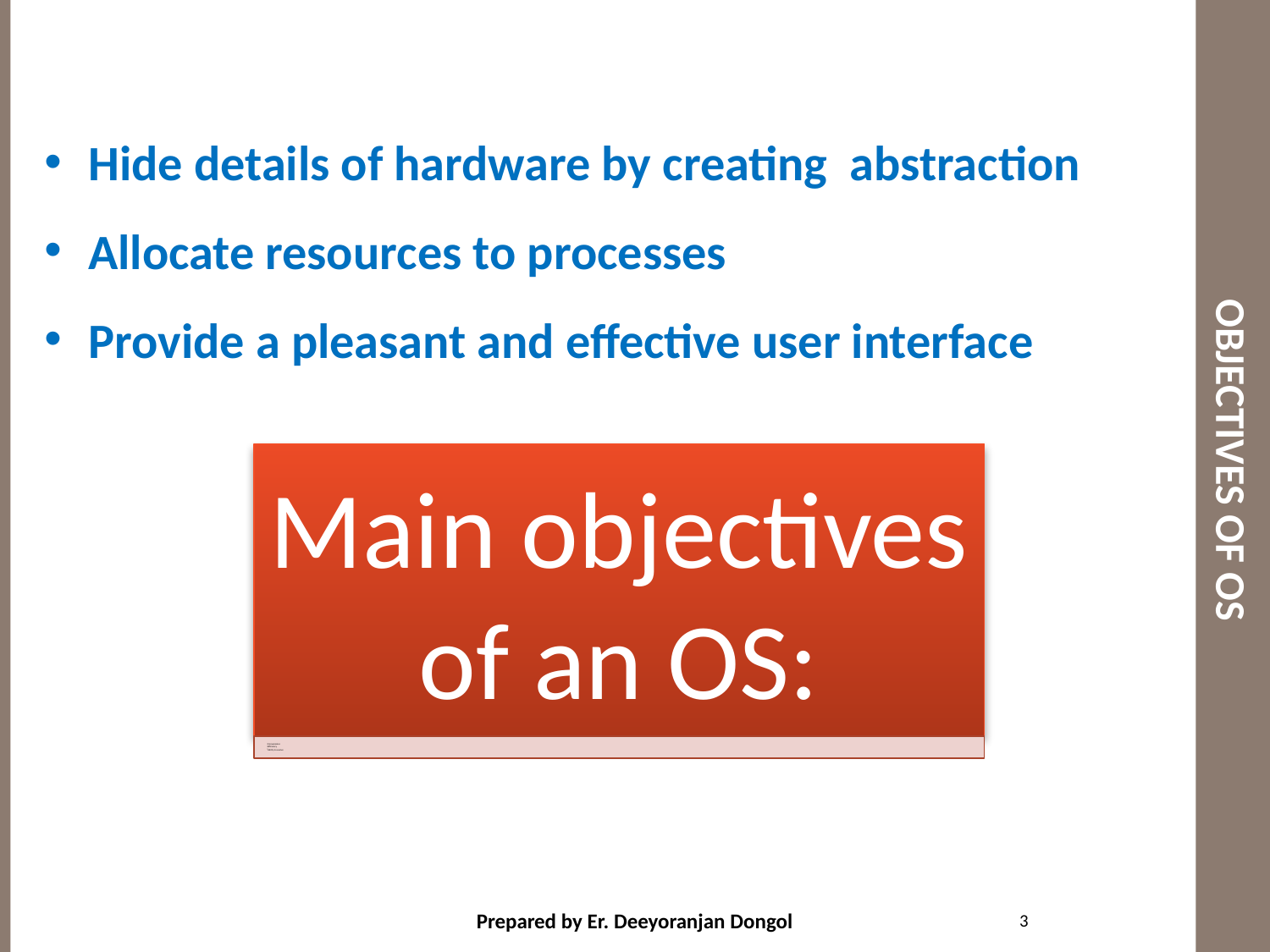

# OBJECTIVES OF OS
 Hide details of hardware by creating  abstraction
 Allocate resources to processes
 Provide a pleasant and effective user interface
Main objectives of an OS:
Convenience
Efficiency
Ability to evolve
3
Prepared by Er. Deeyoranjan Dongol